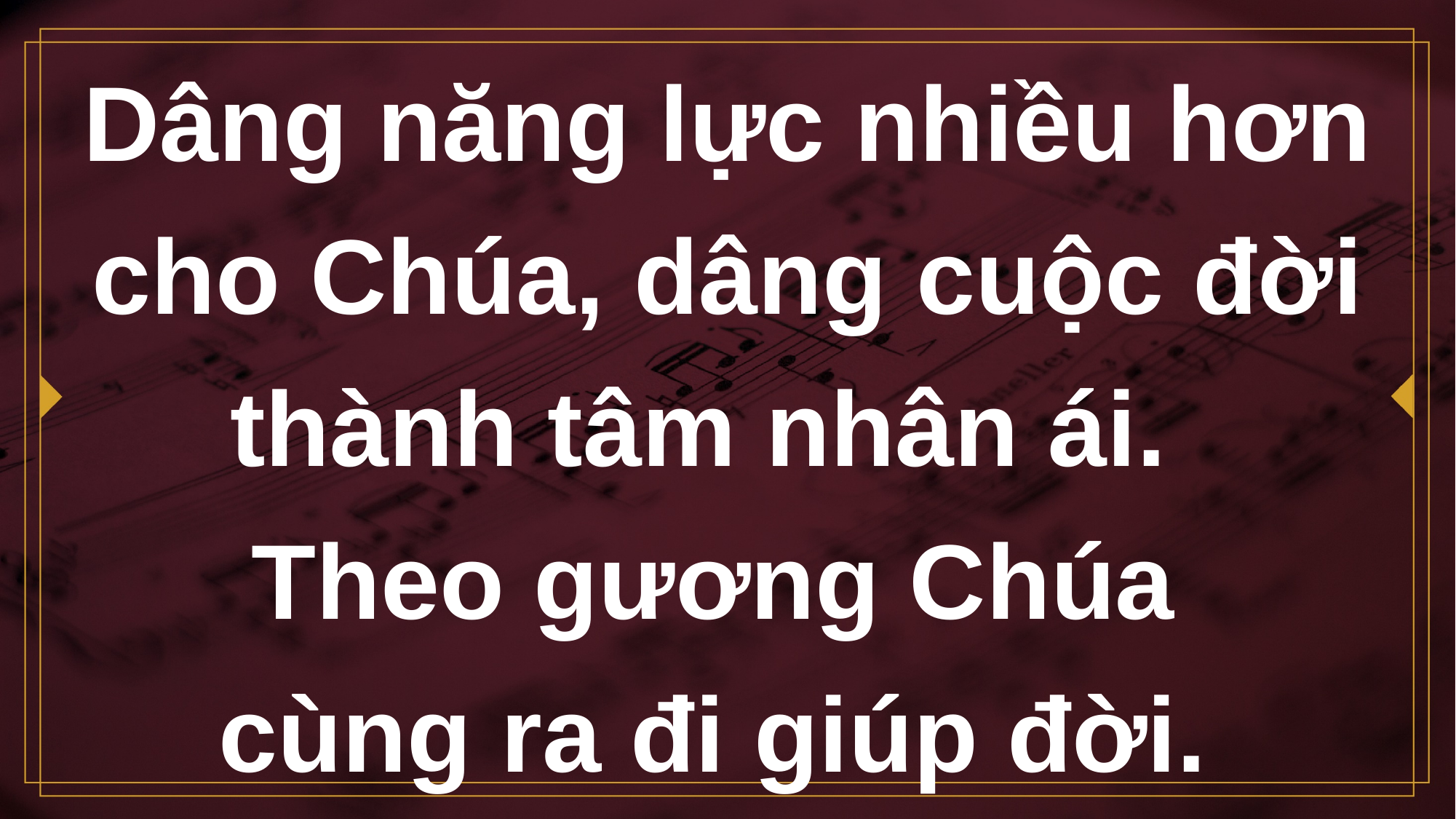

# Dâng năng lực nhiều hơn cho Chúa, dâng cuộc đời thành tâm nhân ái. Theo gương Chúa cùng ra đi giúp đời.